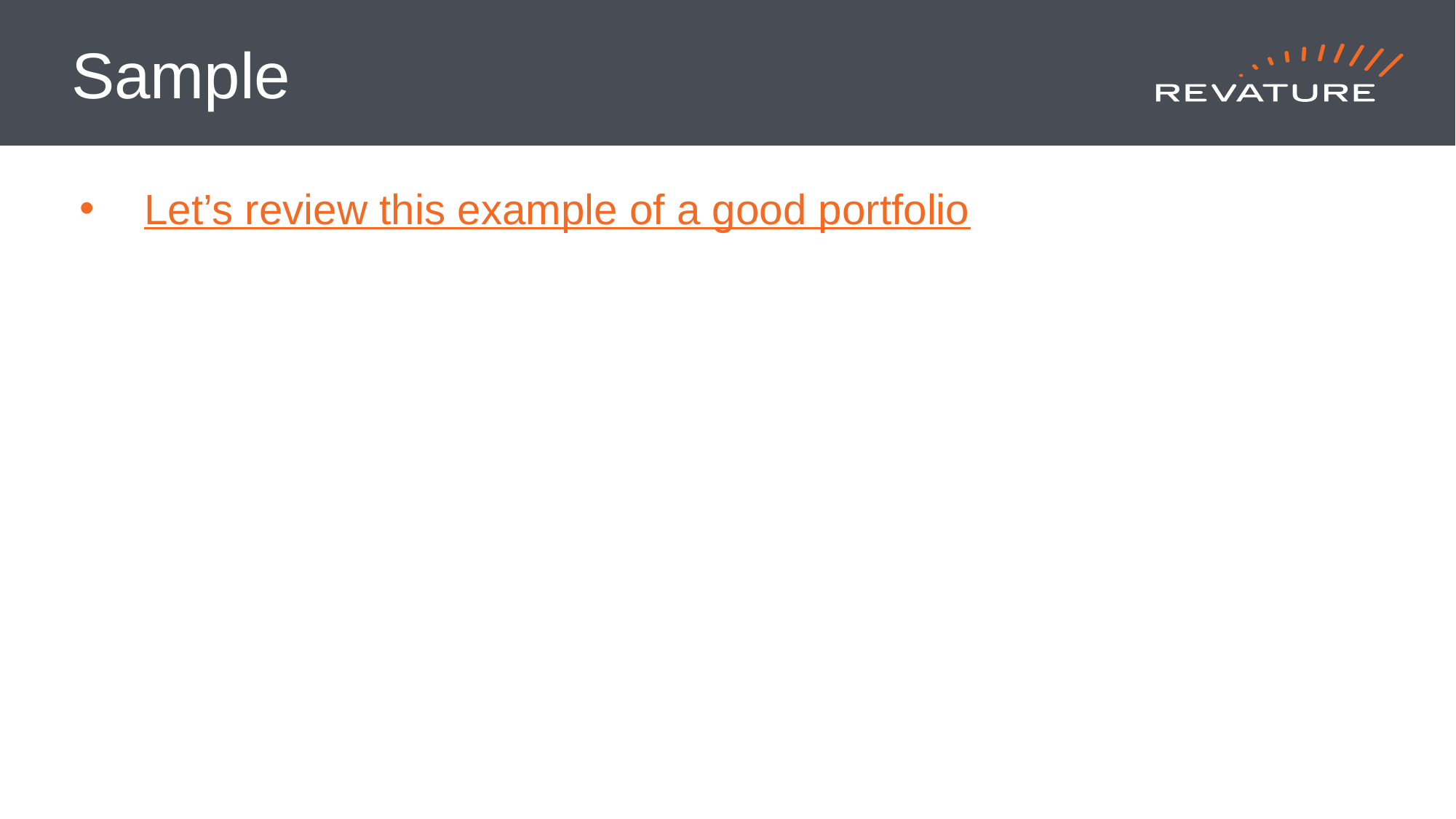

# Sample
Let’s review this example of a good portfolio